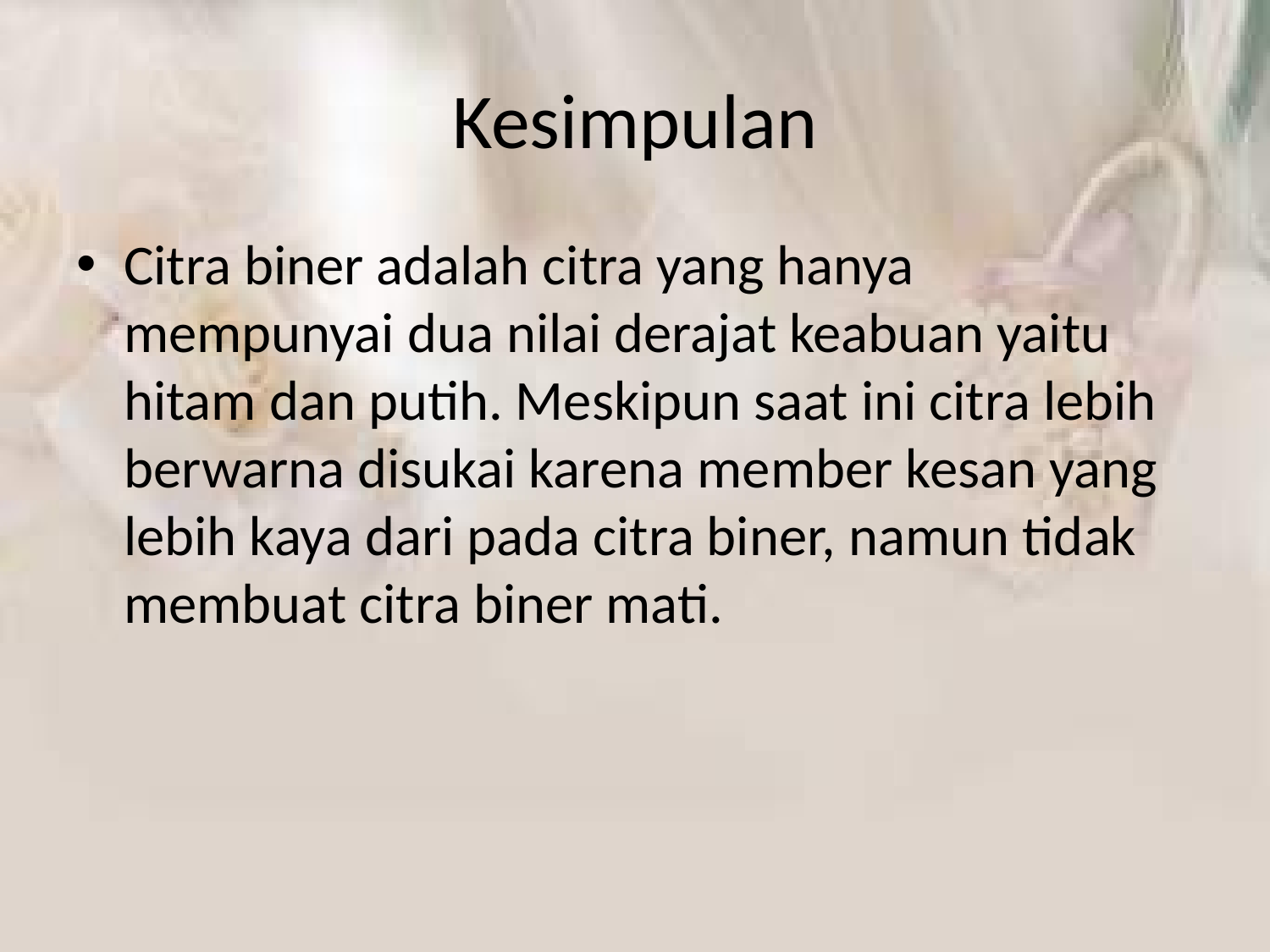

# Kesimpulan
Citra biner adalah citra yang hanya mempunyai dua nilai derajat keabuan yaitu hitam dan putih. Meskipun saat ini citra lebih berwarna disukai karena member kesan yang lebih kaya dari pada citra biner, namun tidak membuat citra biner mati.